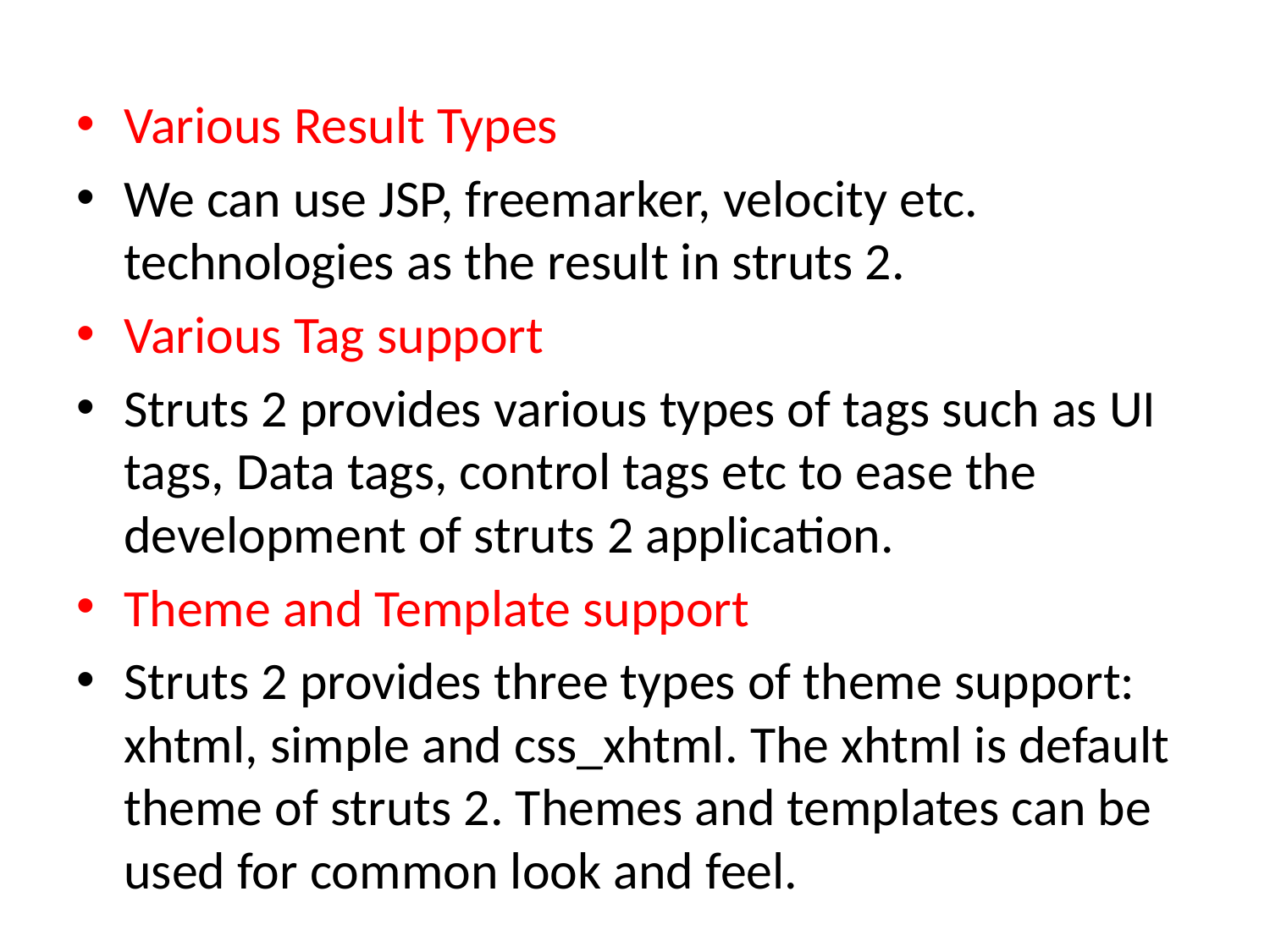

Various Result Types
We can use JSP, freemarker, velocity etc. technologies as the result in struts 2.
Various Tag support
Struts 2 provides various types of tags such as UI tags, Data tags, control tags etc to ease the development of struts 2 application.
Theme and Template support
Struts 2 provides three types of theme support: xhtml, simple and css_xhtml. The xhtml is default theme of struts 2. Themes and templates can be used for common look and feel.